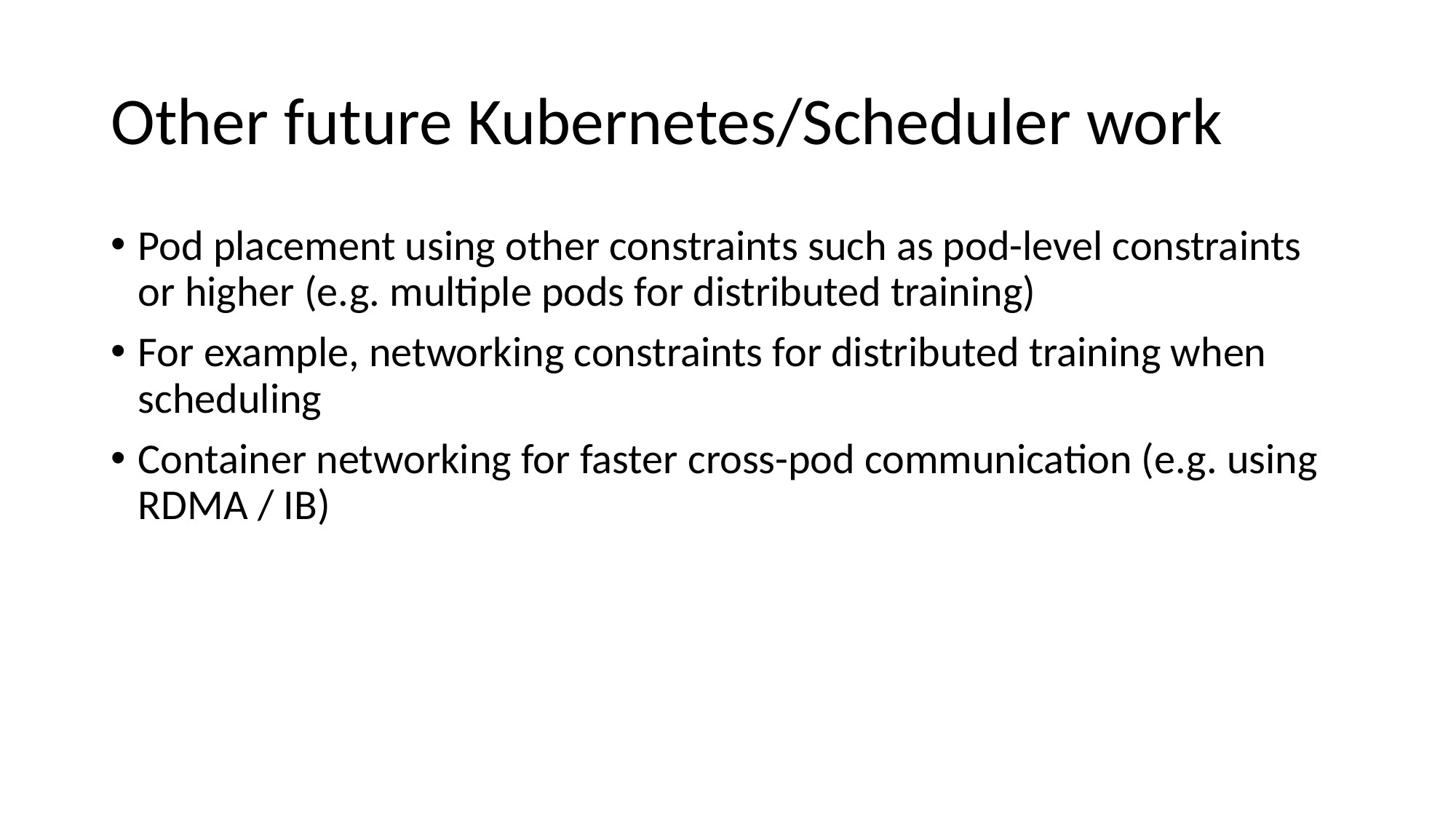

# Other future Kubernetes/Scheduler work
Pod placement using other constraints such as pod-level constraints or higher (e.g. multiple pods for distributed training)
For example, networking constraints for distributed training when scheduling
Container networking for faster cross-pod communication (e.g. using RDMA / IB)